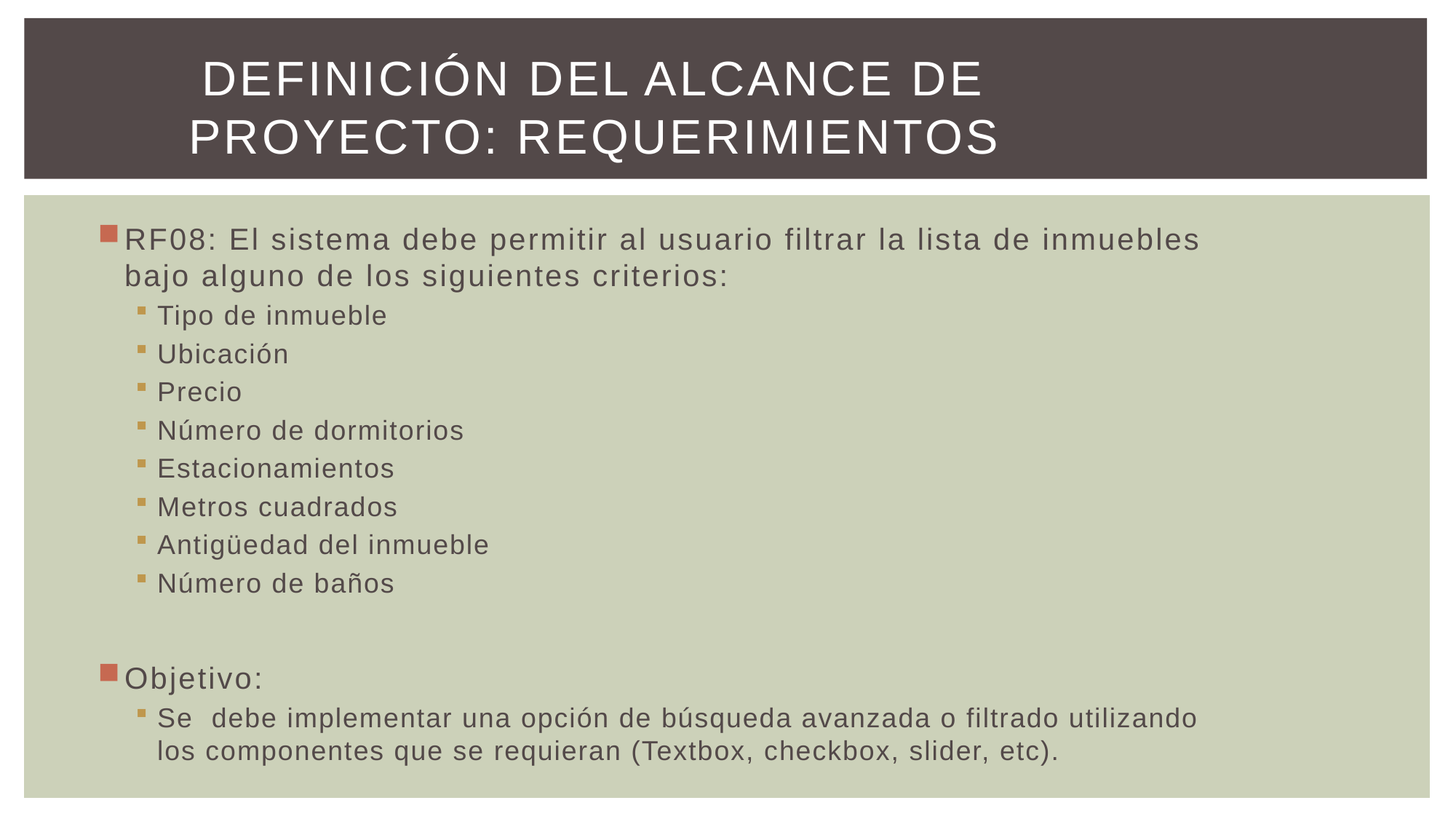

# Definición del Alcance de Proyecto: Requerimientos
RF08: El sistema debe permitir al usuario filtrar la lista de inmuebles bajo alguno de los siguientes criterios:
Tipo de inmueble
Ubicación
Precio
Número de dormitorios
Estacionamientos
Metros cuadrados
Antigüedad del inmueble
Número de baños

Objetivo:
Se  debe implementar una opción de búsqueda avanzada o filtrado utilizando los componentes que se requieran (Textbox, checkbox, slider, etc).